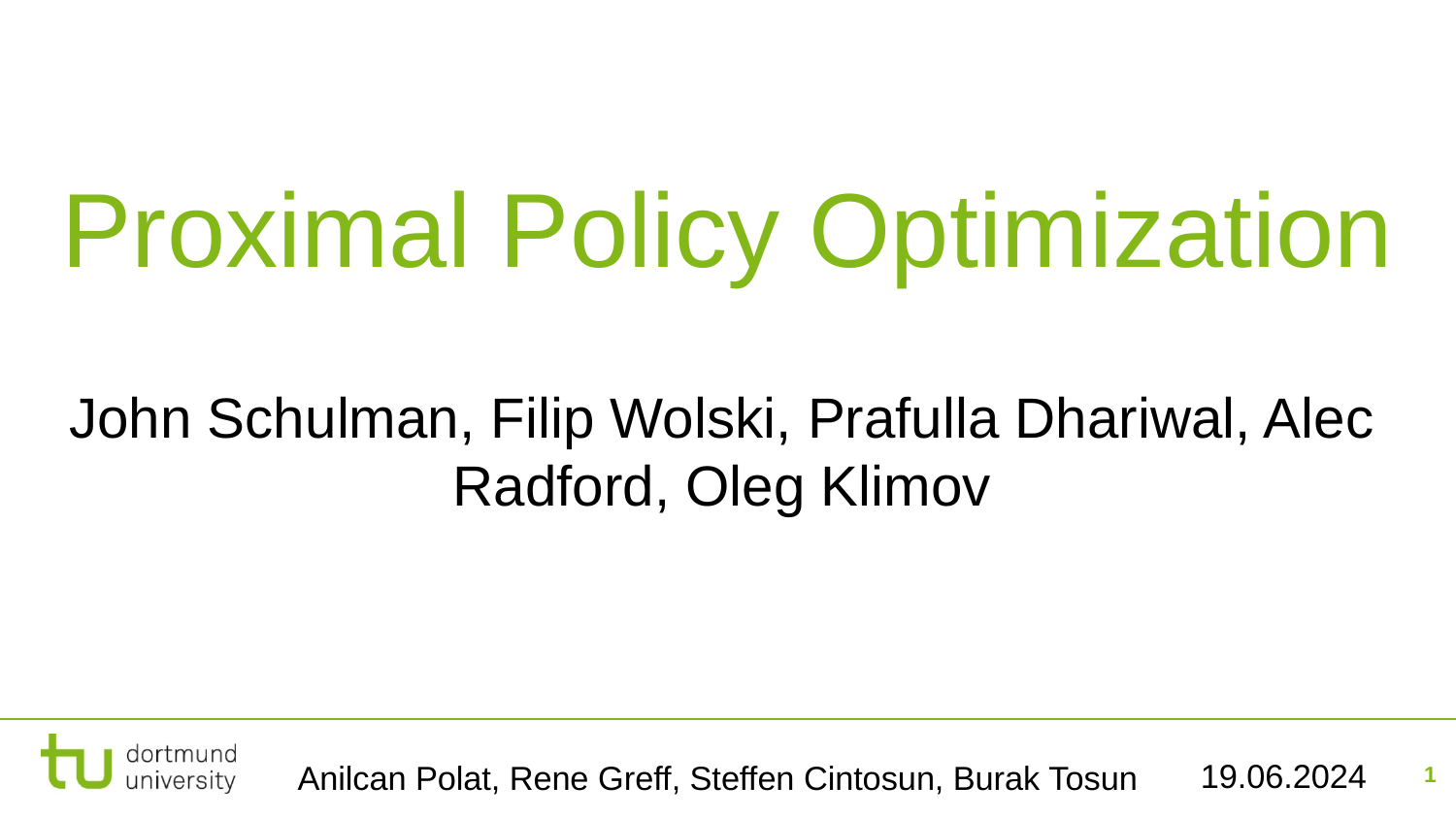

# Proximal Policy Optimization
John Schulman, Filip Wolski, Prafulla Dhariwal, Alec Radford, Oleg Klimov
19.06.2024
1
Anilcan Polat, Rene Greff, Steffen Cintosun, Burak Tosun